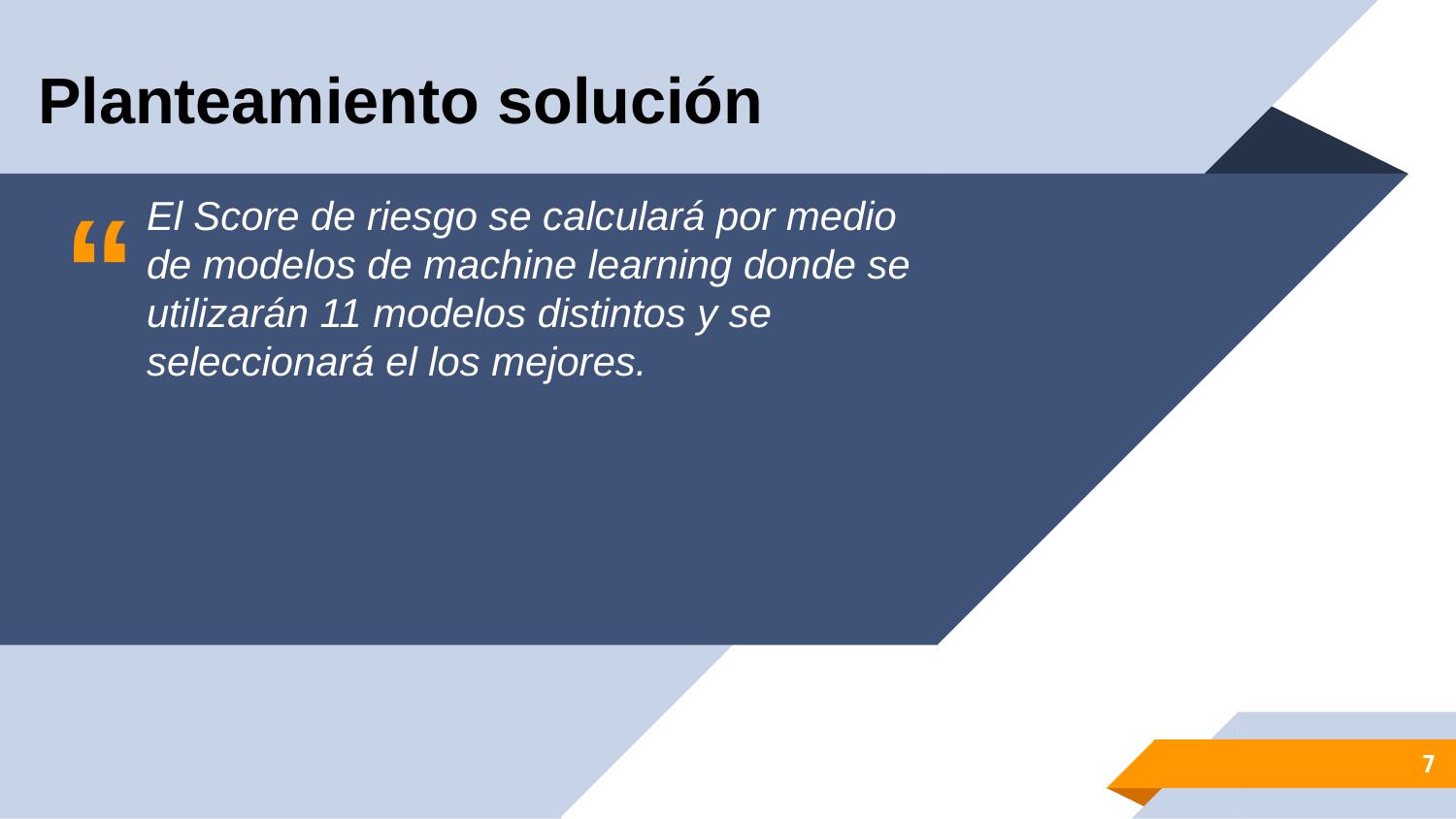

Planteamiento solución
El Score de riesgo se calculará por medio de modelos de machine learning donde se utilizarán 11 modelos distintos y se seleccionará el los mejores.
7
7